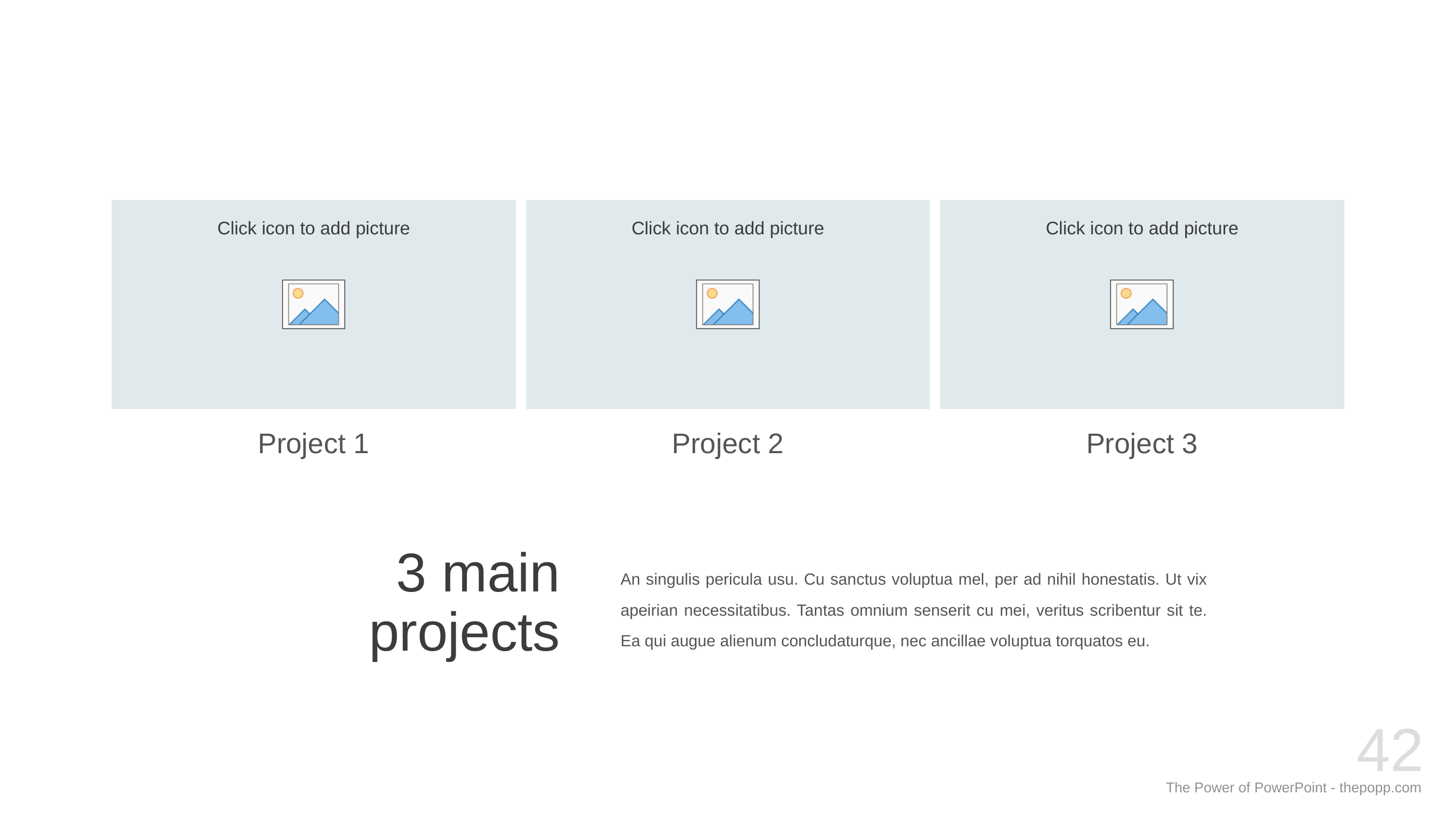

Project 1
Project 2
Project 3
# 3 main projects
An singulis pericula usu. Cu sanctus voluptua mel, per ad nihil honestatis. Ut vix apeirian necessitatibus. Tantas omnium senserit cu mei, veritus scribentur sit te. Ea qui augue alienum concludaturque, nec ancillae voluptua torquatos eu.
42
The Power of PowerPoint - thepopp.com